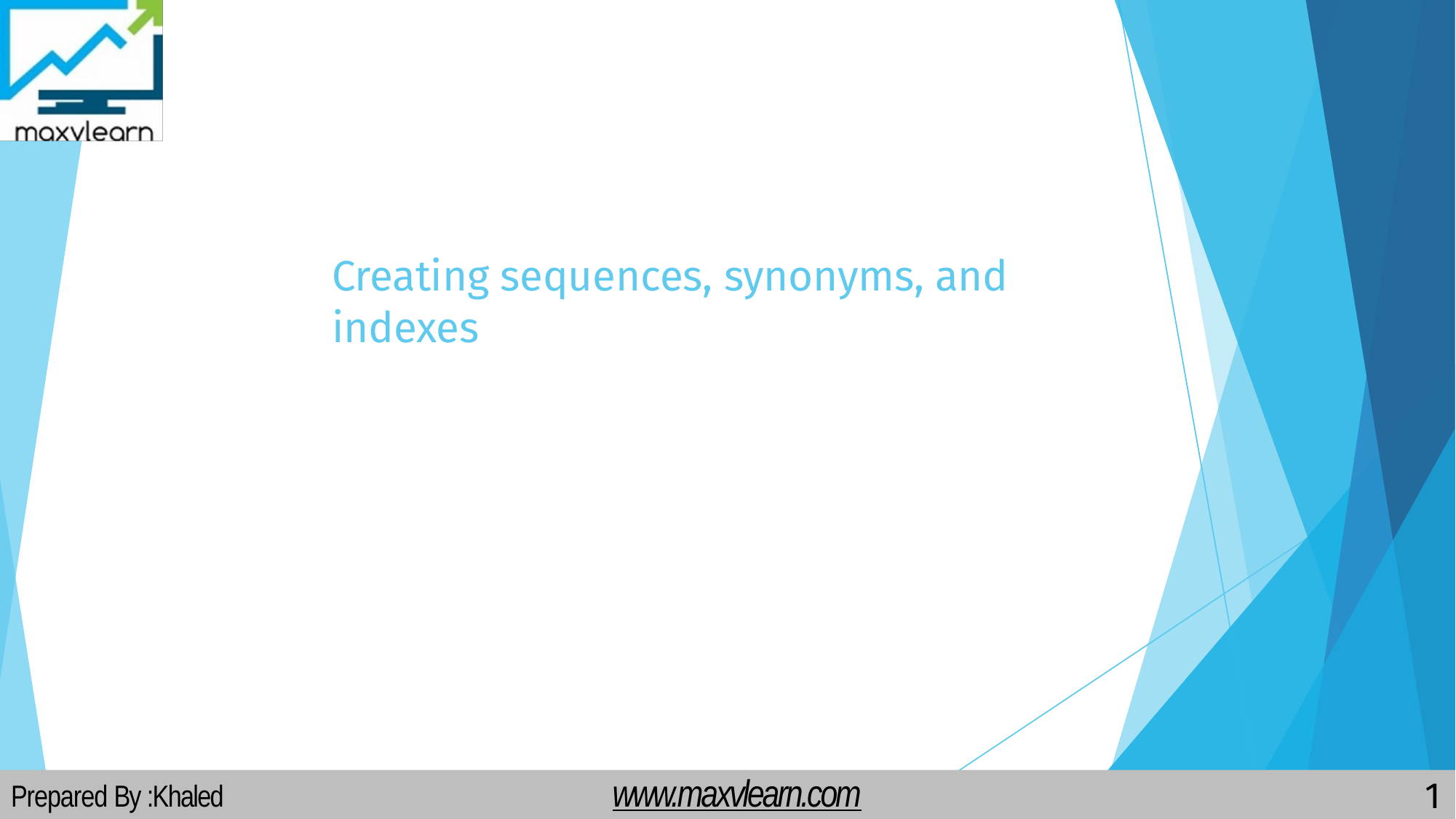

# Creating sequences, synonyms, and indexes

www.maxvlearn.com
1
Prepared By :Khaled  AlKhudari